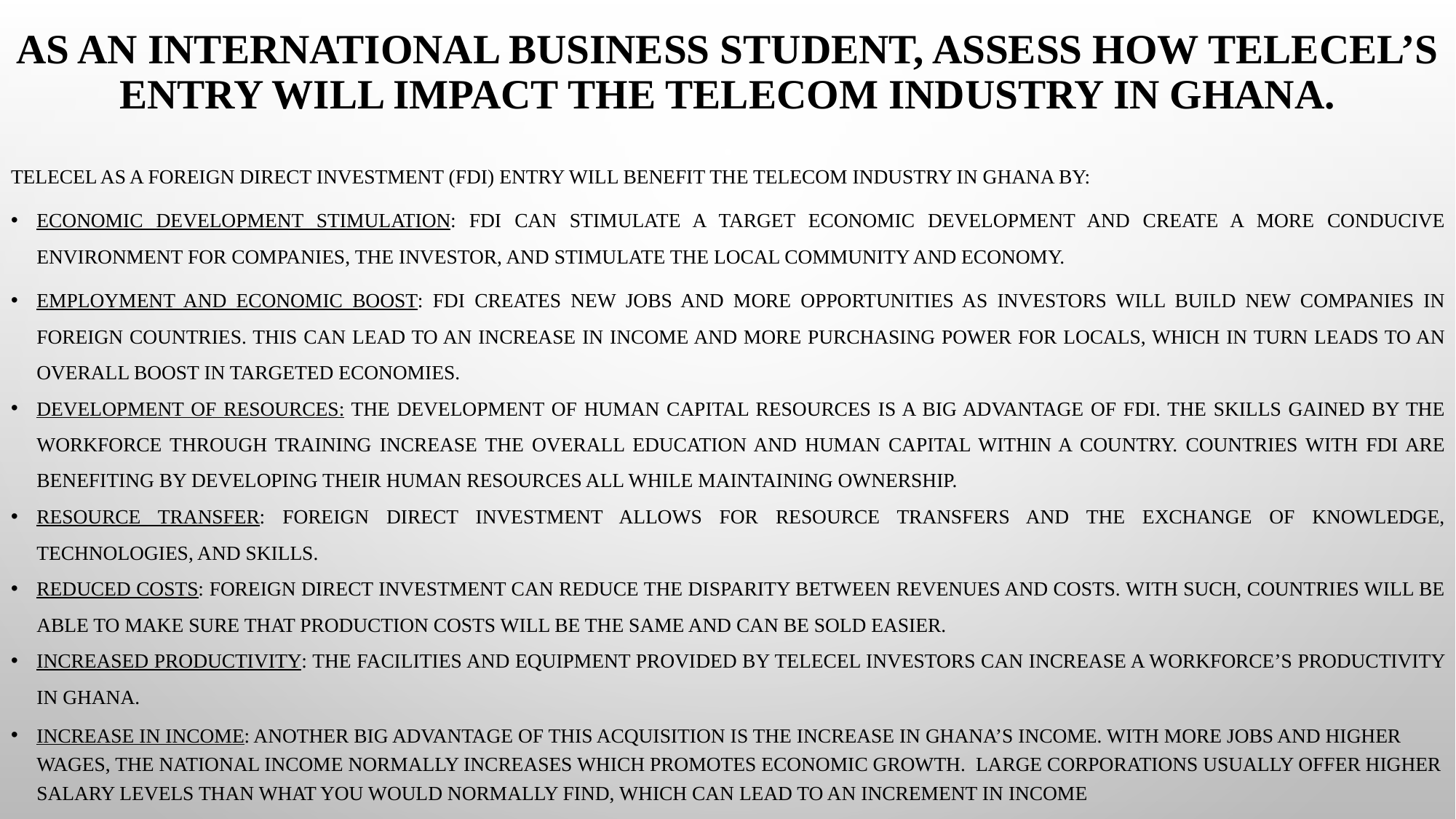

# As an international business student, assess how Telecel’s entry will impact the telecom industry in Ghana.
Telecel as a foreign direct investment (FDI) entry will benefit the telecom industry in Ghana by:
Economic development stimulation: FDI can stimulate a target economic development and create a more conducive environment for companies, the investor, and stimulate the local community and economy.
Employment and economic boost: FDI creates new jobs and more opportunities as investors will build new companies in foreign countries. This can lead to an increase in income and more purchasing power for locals, which in turn leads to an overall boost in targeted economies.
Development of resources: The development of human capital resources is a big advantage of FDI. The skills gained by the workforce through training increase the overall education and human capital within a country. Countries with FDI are benefiting by developing their human resources all while maintaining ownership.
Resource transfer: Foreign direct investment allows for resource transfers and the exchange of knowledge, technologies, and skills.
Reduced costs: Foreign direct investment can reduce the disparity between revenues and costs. With such, countries will be able to make sure that production costs will be the same and can be sold easier.
Increased productivity: The facilities and equipment provided by Telecel investors can increase a workforce’s productivity in Ghana.
Increase in income: Another big advantage of this acquisition is the increase in Ghana’s income. With more jobs and higher wages, the national income normally increases which promotes economic growth.  Large corporations usually offer higher salary levels than what you would normally find, which can lead to an increment in income